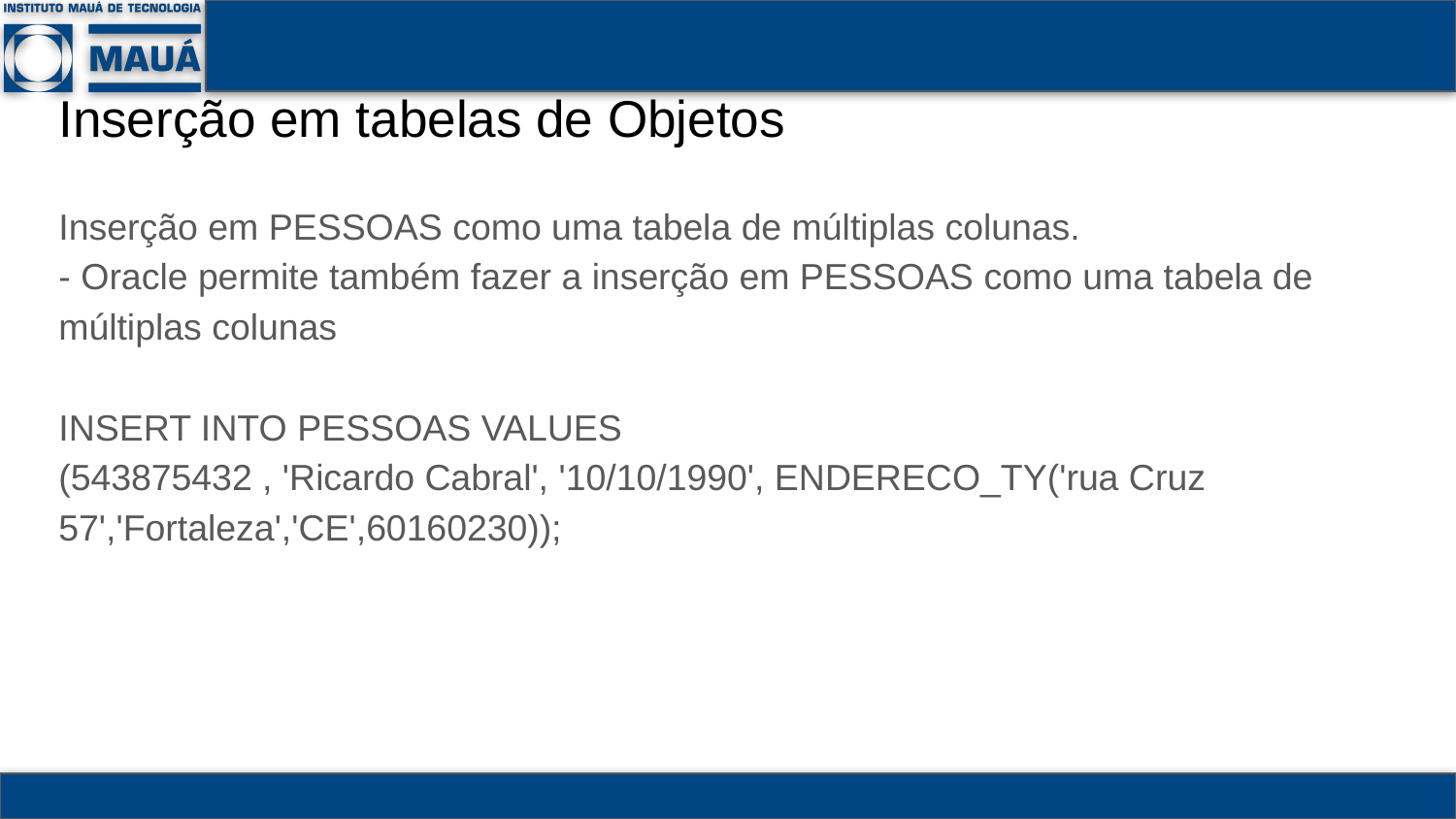

# Inserção em tabelas de Objetos
Inserção em PESSOAS como uma tabela de múltiplas colunas.
- Oracle permite também fazer a inserção em PESSOAS como uma tabela de múltiplas colunas

INSERT INTO PESSOAS VALUES
(543875432 , 'Ricardo Cabral', '10/10/1990', ENDERECO_TY('rua Cruz 57','Fortaleza','CE',60160230));